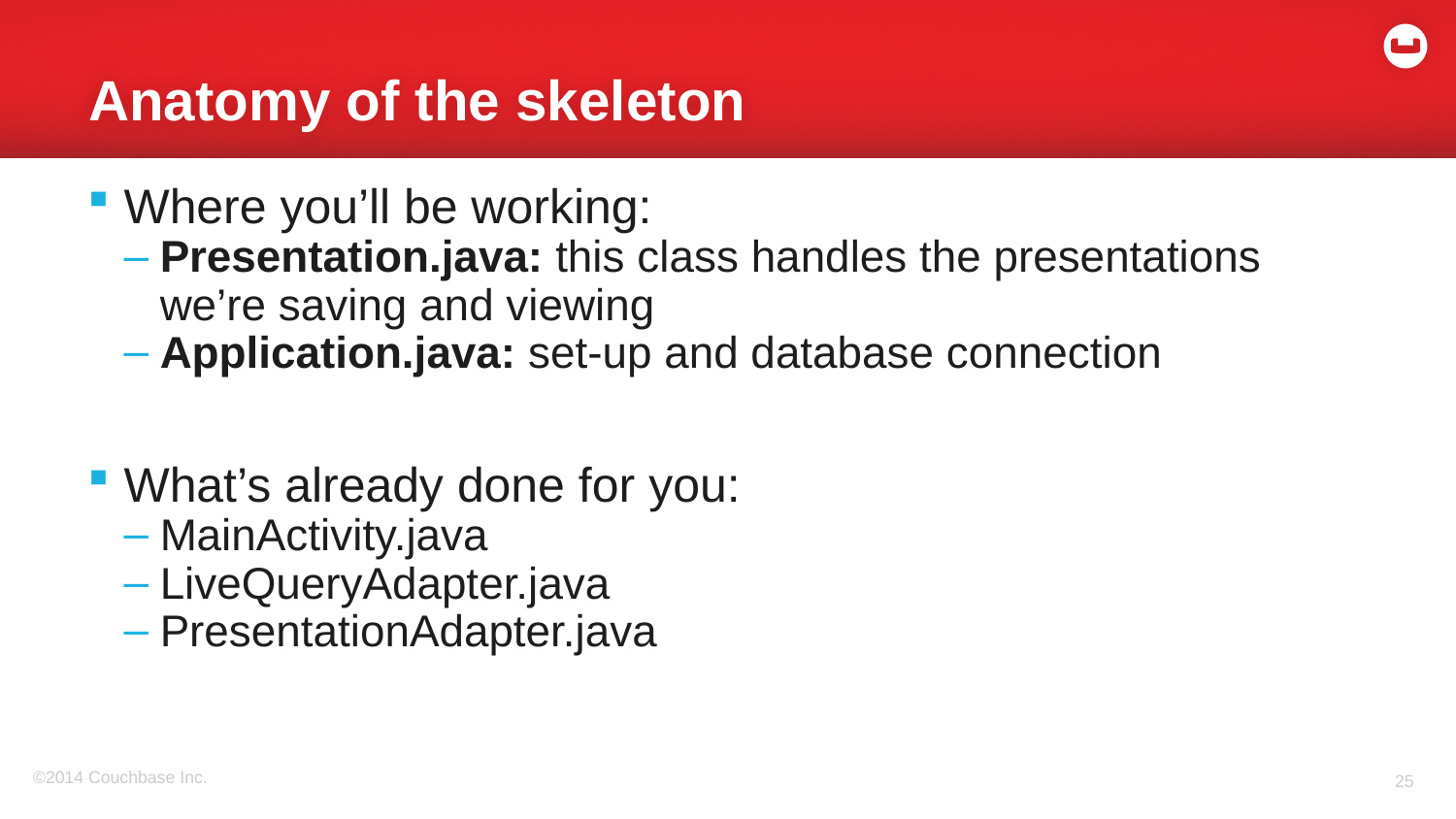

# Anatomy of the skeleton
Where you’ll be working:
Presentation.java: this class handles the presentations we’re saving and viewing
Application.java: set-up and database connection

What’s already done for you:
MainActivity.java
LiveQueryAdapter.java
PresentationAdapter.java
25